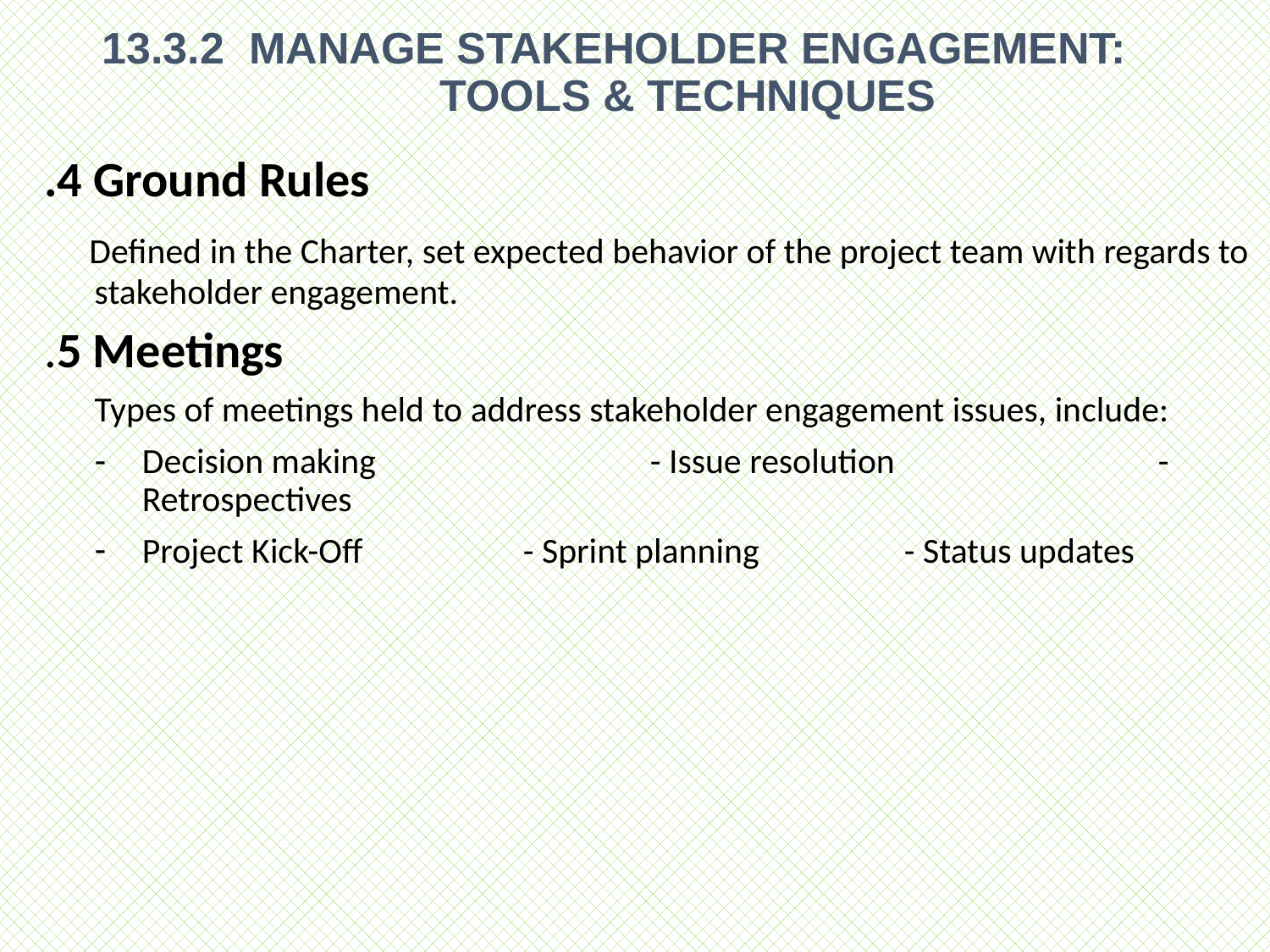

# 13.3.2  MANAGE STAKEHOLDER ENGAGEMENT:             TOOLS & TECHNIQUES
.4 Ground Rules
    Defined in the Charter, set expected behavior of the project team with regards to stakeholder engagement.
.5 Meetings
Types of meetings held to address stakeholder engagement issues, include:
Decision making   		- Issue resolution  		- Retrospectives
Project Kick-Off		- Sprint planning		- Status updates